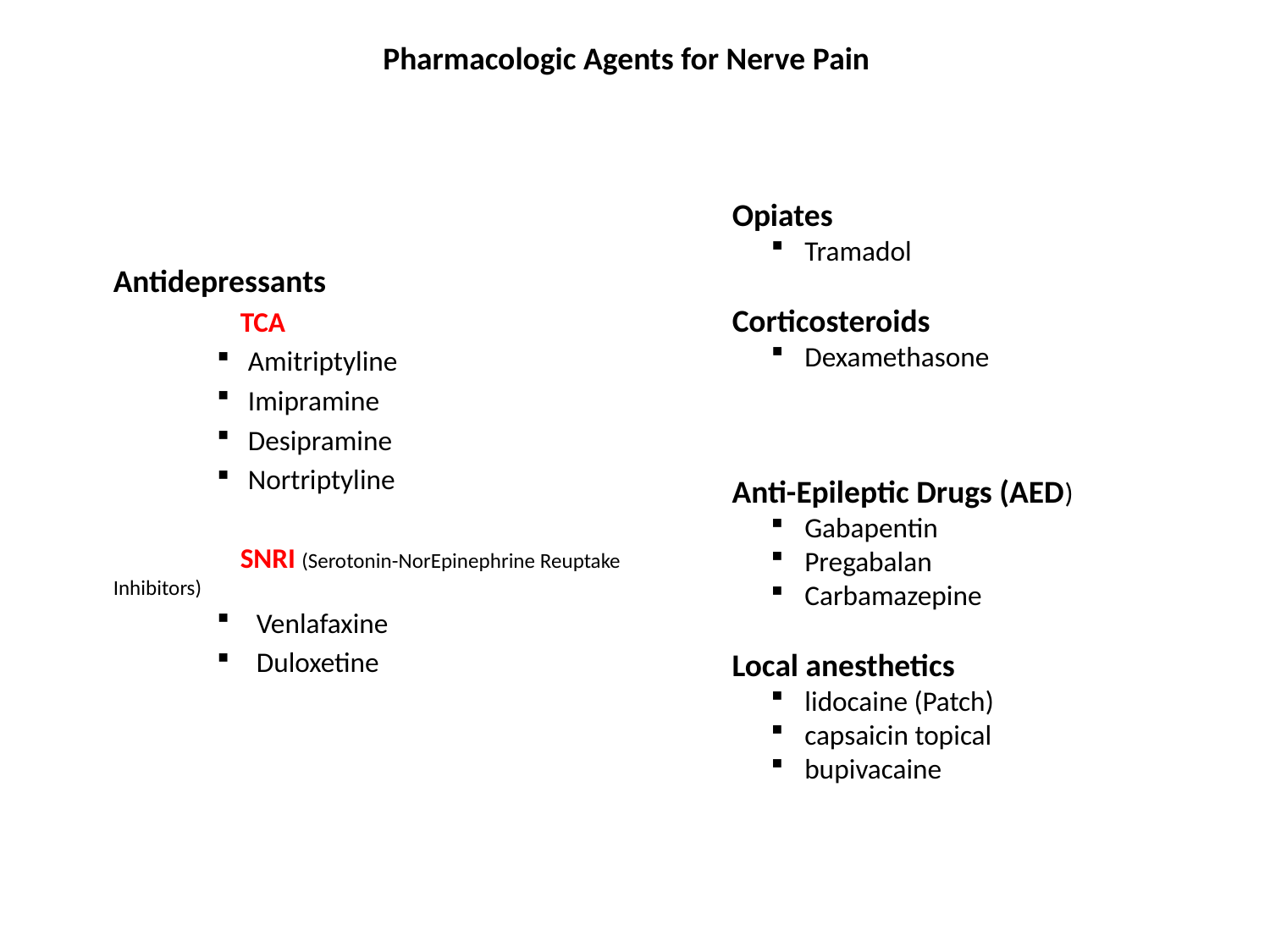

Pharmacologic Agents for Nerve Pain
Opiates
Tramadol

Corticosteroids
Dexamethasone
Antidepressants
	TCA
Amitriptyline
Imipramine
Desipramine
Nortriptyline

	SNRI (Serotonin-NorEpinephrine Reuptake Inhibitors)
Venlafaxine
Duloxetine
Anti-Epileptic Drugs (AED)
Gabapentin
Pregabalan
Carbamazepine

Local anesthetics
lidocaine (Patch)
capsaicin topical
bupivacaine